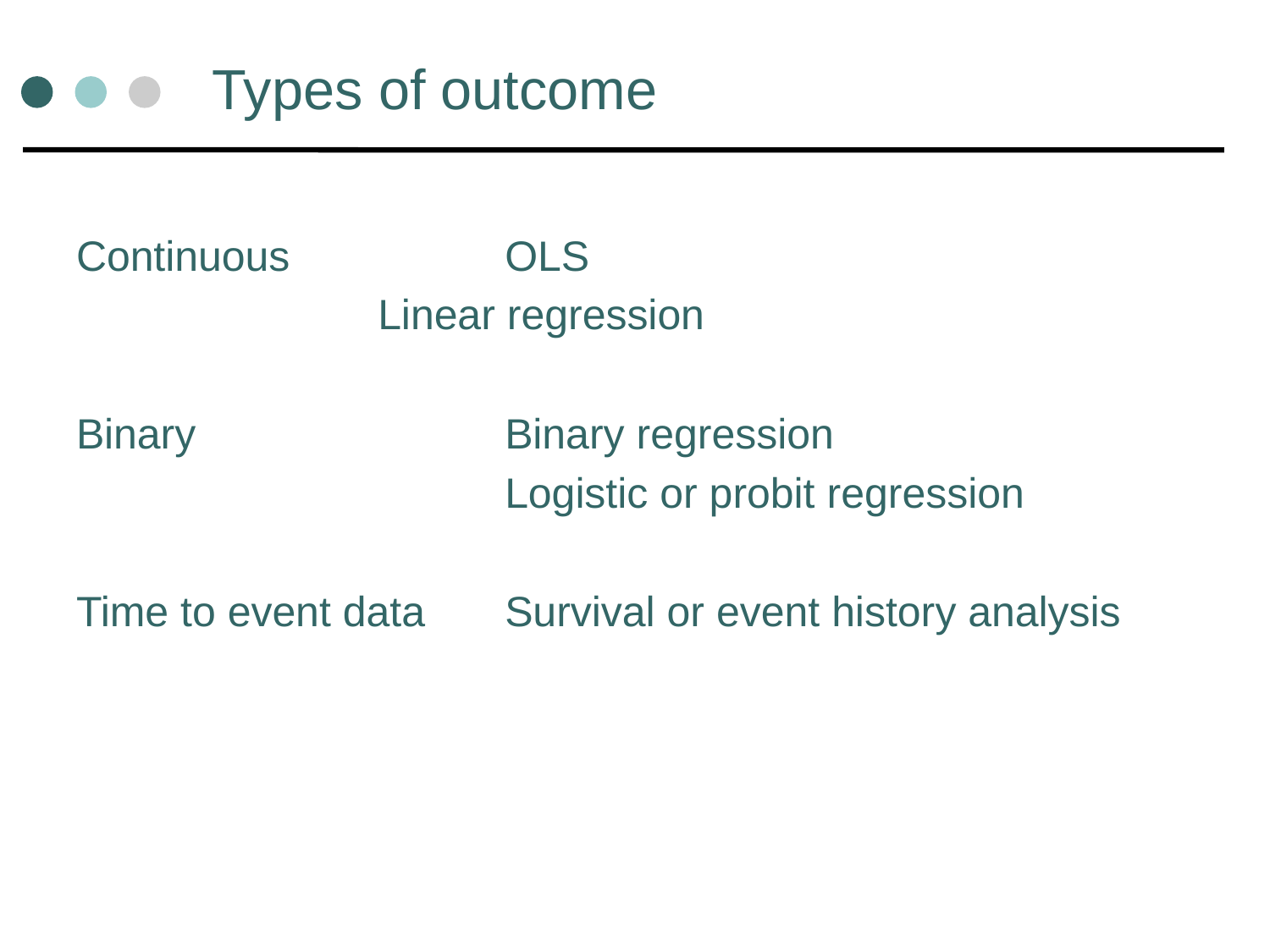

# Types of outcome
Continuous		OLS
                      	Linear regression

Binary			Binary regression
				Logistic or probit regression

Time to event data	Survival or event history analysis